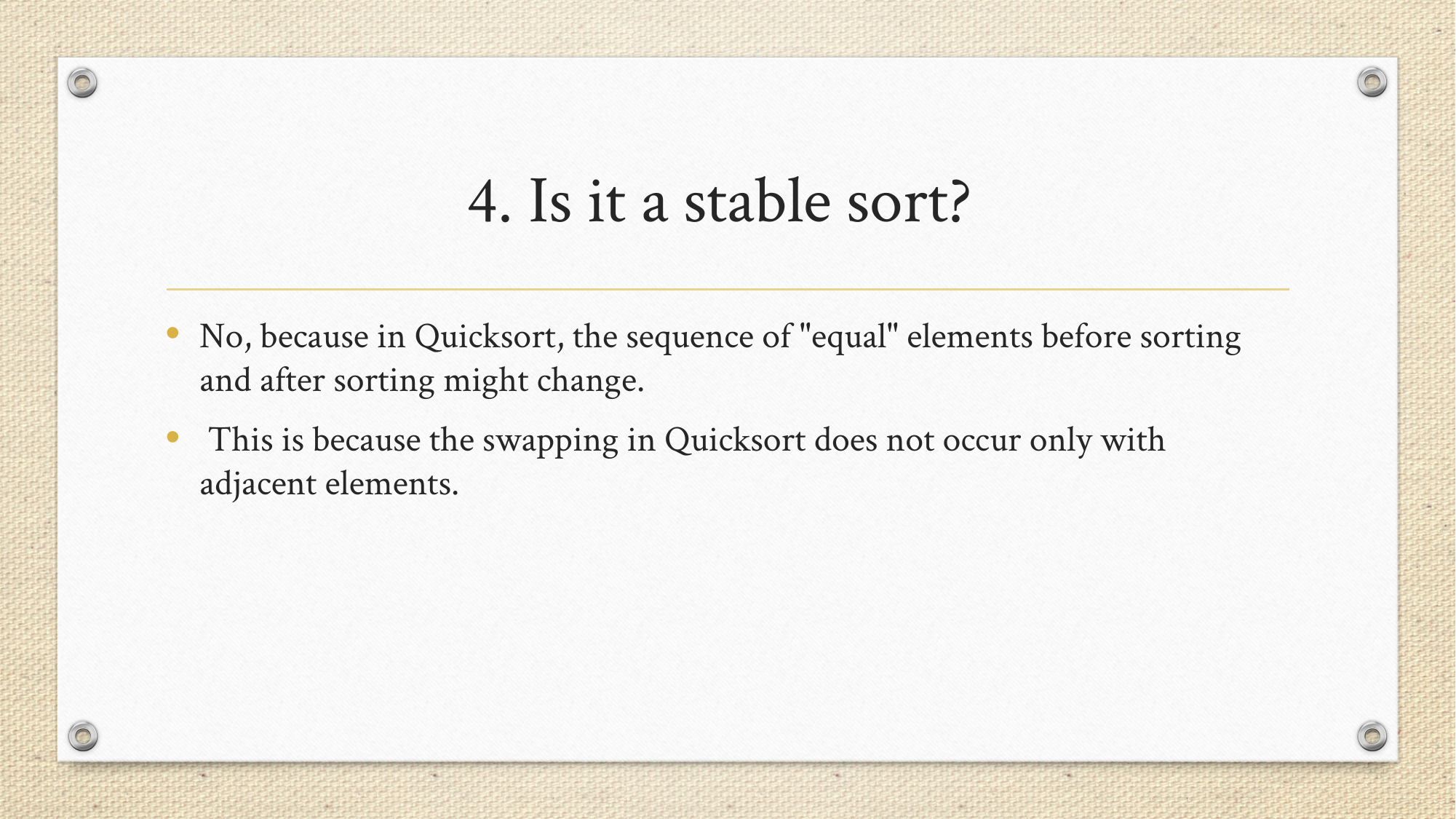

# 4. Is it a stable sort?
No, because in Quicksort, the sequence of "equal" elements before sorting and after sorting might change.
 This is because the swapping in Quicksort does not occur only with adjacent elements.